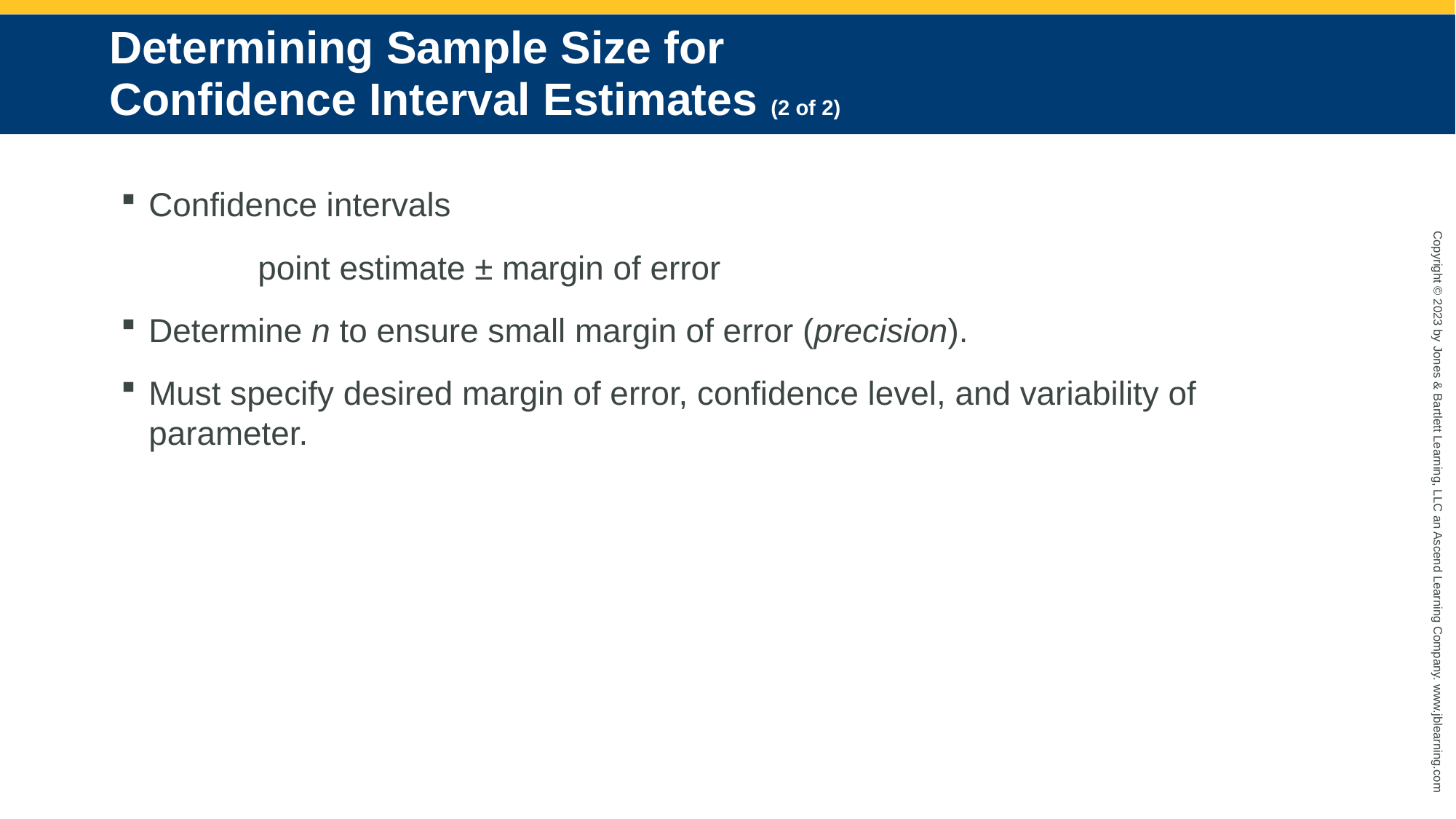

# Determining Sample Size for Confidence Interval Estimates (2 of 2)
Confidence intervals
		point estimate ± margin of error
Determine n to ensure small margin of error (precision).
Must specify desired margin of error, confidence level, and variability of parameter.